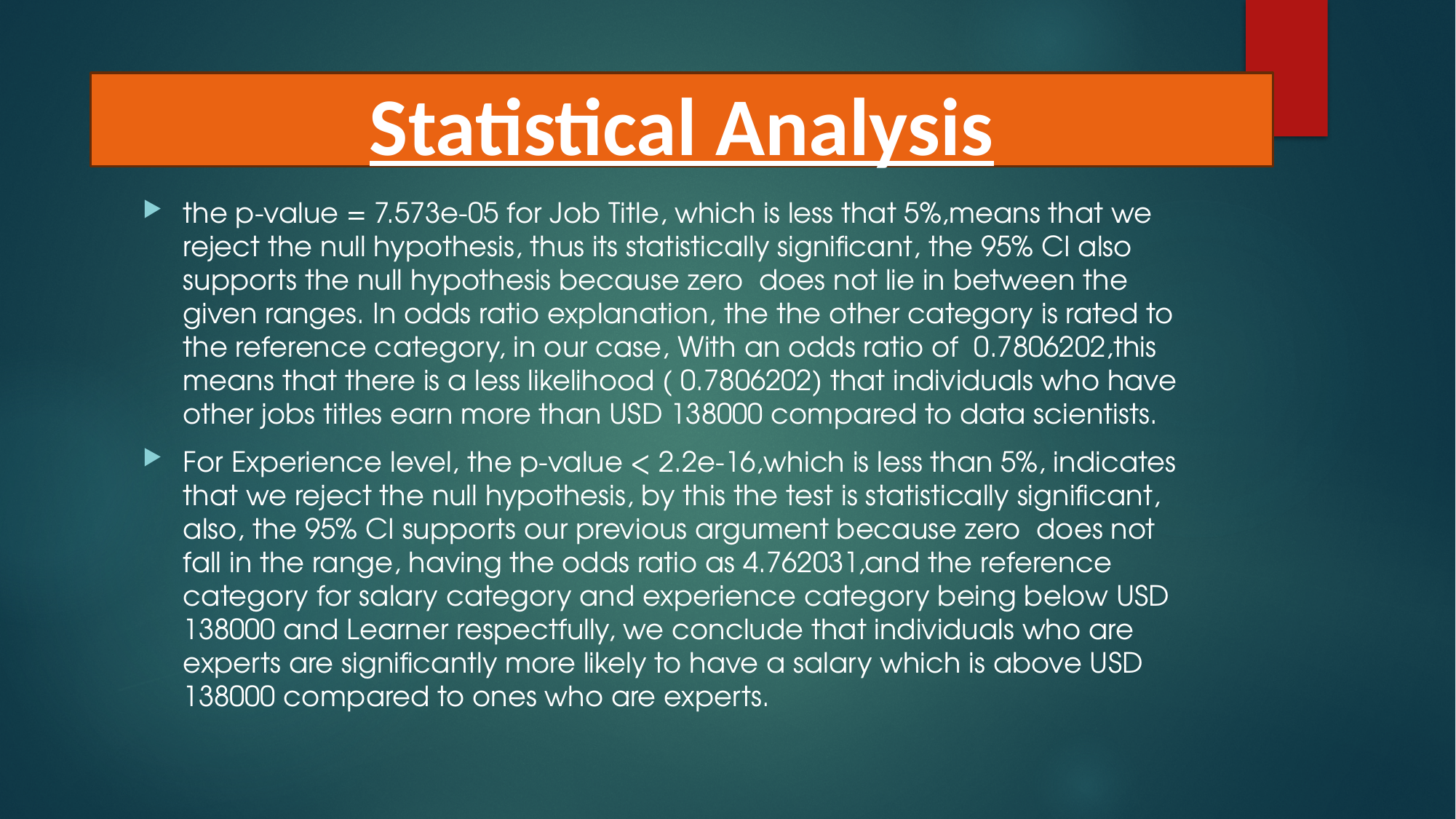

Statistical Analysis
the p-value = 7.573e-05 for Job Title, which is less that 5%,means that we reject the null hypothesis, thus its statistically significant, the 95% CI also supports the null hypothesis because zero  does not lie in between the given ranges. In odds ratio explanation, the the other category is rated to the reference category, in our case, With an odds ratio of  0.7806202,this means that there is a less likelihood ( 0.7806202) that individuals who have other jobs titles earn more than USD 138000 compared to data scientists.
For Experience level, the p-value < 2.2e-16,which is less than 5%, indicates that we reject the null hypothesis, by this the test is statistically significant, also, the 95% CI supports our previous argument because zero  does not fall in the range, having the odds ratio as 4.762031,and the reference category for salary category and experience category being below USD 138000 and Learner respectfully, we conclude that individuals who are experts are significantly more likely to have a salary which is above USD 138000 compared to ones who are experts.